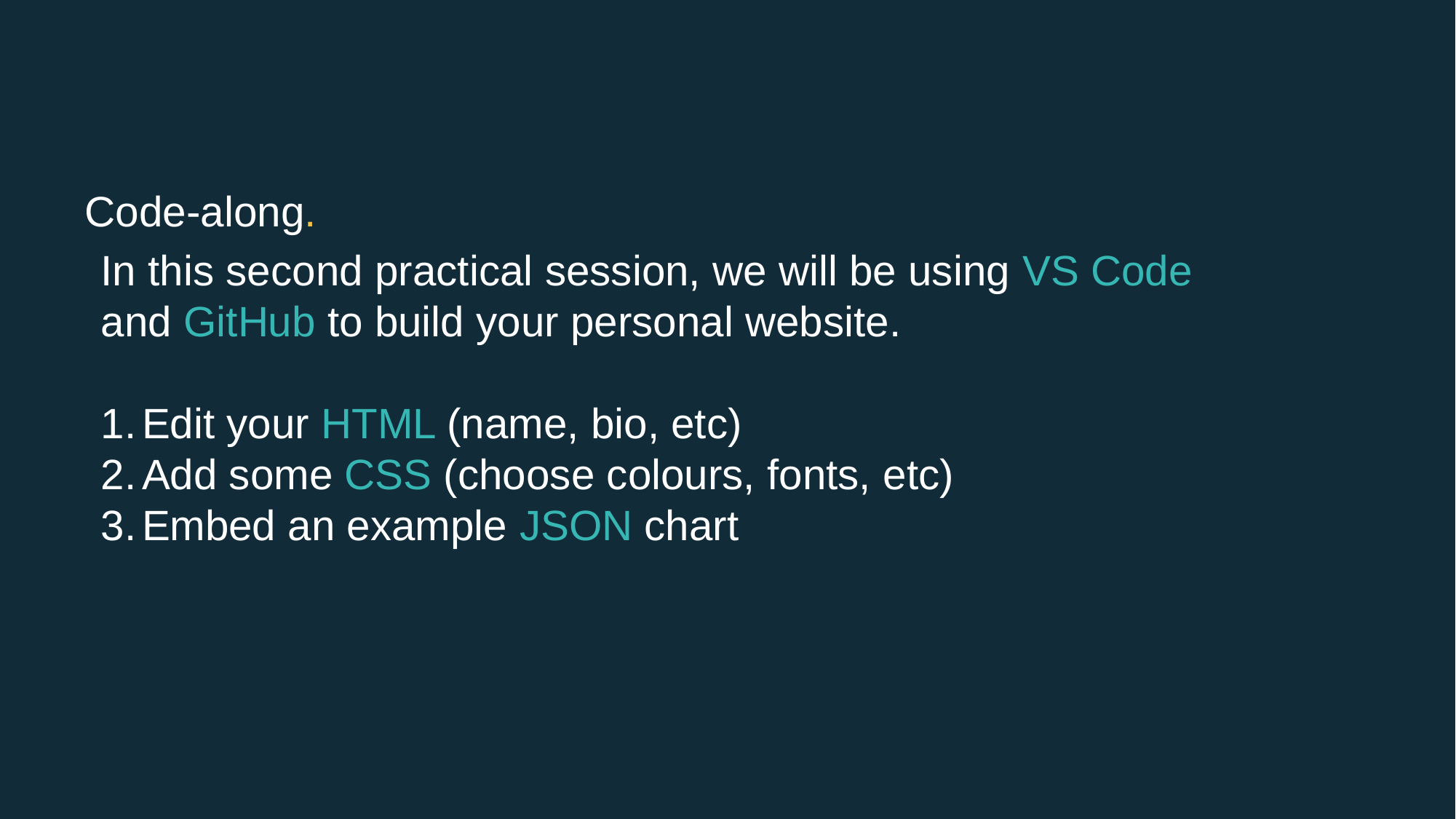

# Code-along.
In this second practical session, we will be using VS Code and GitHub to build your personal website.

Edit your HTML (name, bio, etc)
Add some CSS (choose colours, fonts, etc)
Embed an example JSON chart